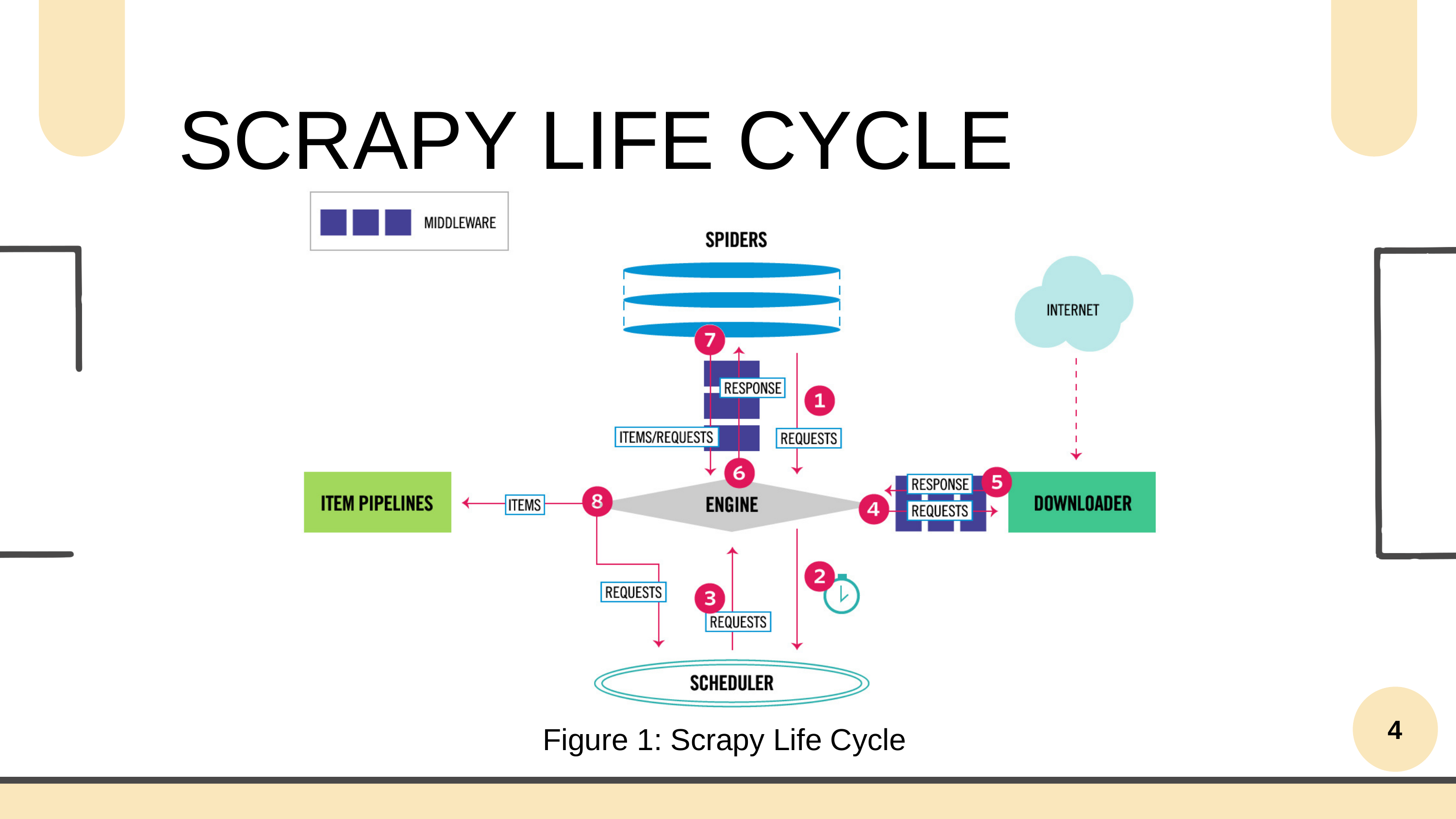

SCRAPY LIFE CYCLE

4
Figure 1: Scrapy Life Cycle